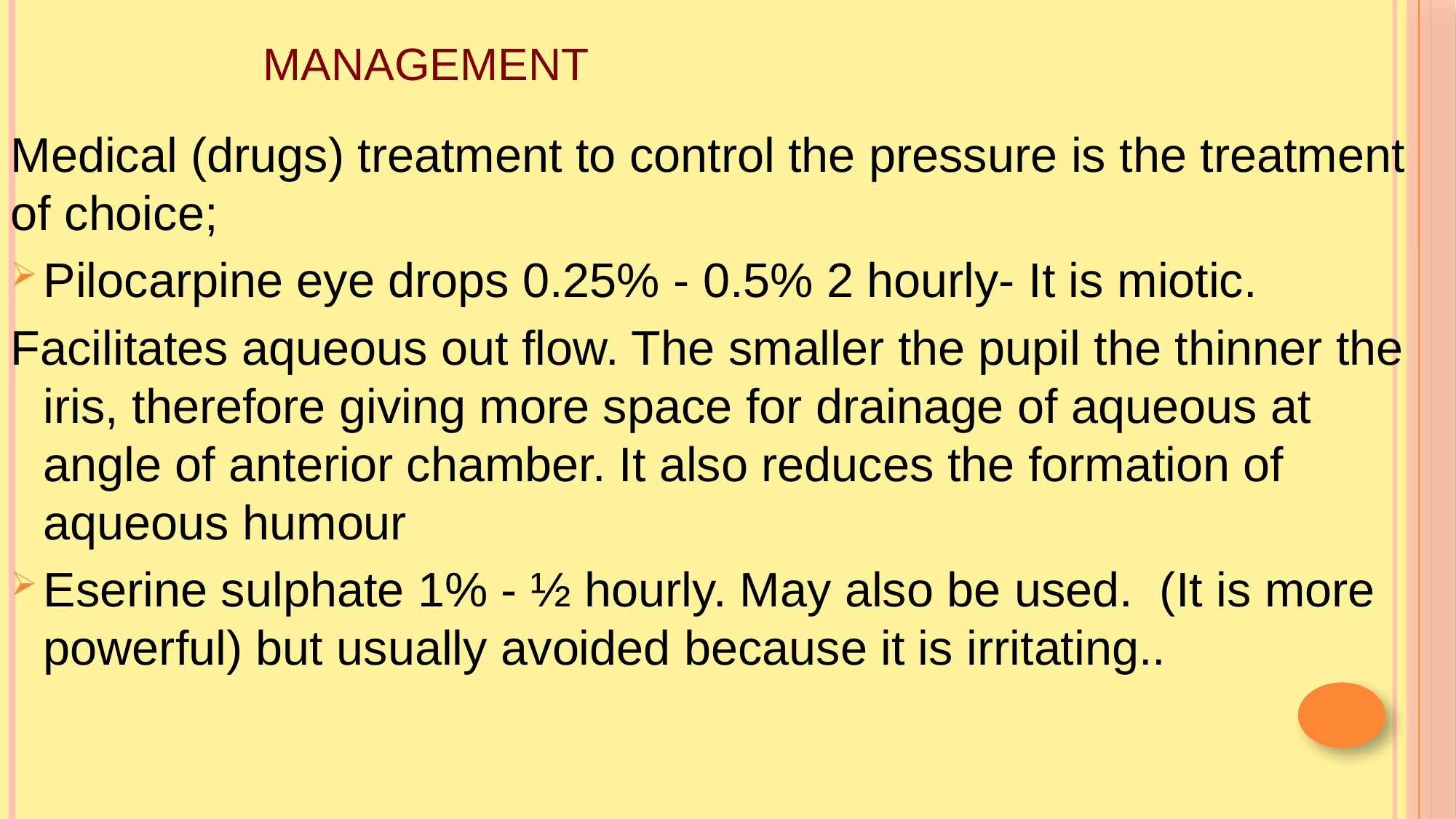

# MANAGEMENT
Medical (drugs) treatment to control the pressure is the treatment of choice;
Pilocarpine eye drops 0.25% - 0.5% 2 hourly- It is miotic.
Facilitates aqueous out flow. The smaller the pupil the thinner the iris, therefore giving more space for drainage of aqueous at angle of anterior chamber. It also reduces the formation of aqueous humour
Eserine sulphate 1% - ½ hourly. May also be used.  (It is more powerful) but usually avoided because it is irritating..